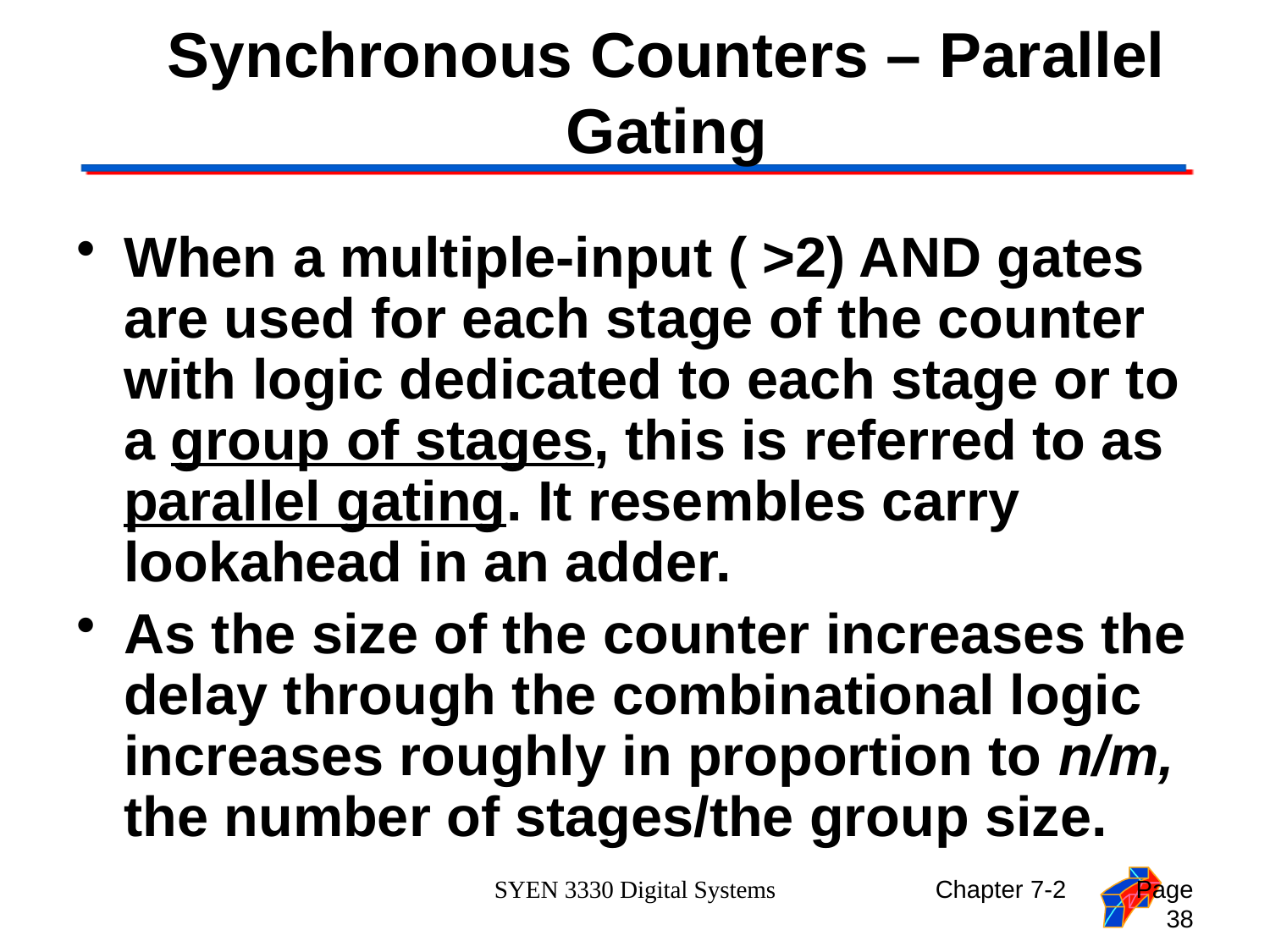

# Synchronous Counters – Parallel Gating
When a multiple-input ( >2) AND gates are used for each stage of the counter with logic dedicated to each stage or to a group of stages, this is referred to as parallel gating. It resembles carry lookahead in an adder.
As the size of the counter increases the delay through the combinational logic increases roughly in proportion to n/m, the number of stages/the group size.

SYEN 3330 Digital Systems
 Chapter 7-2          Page 38